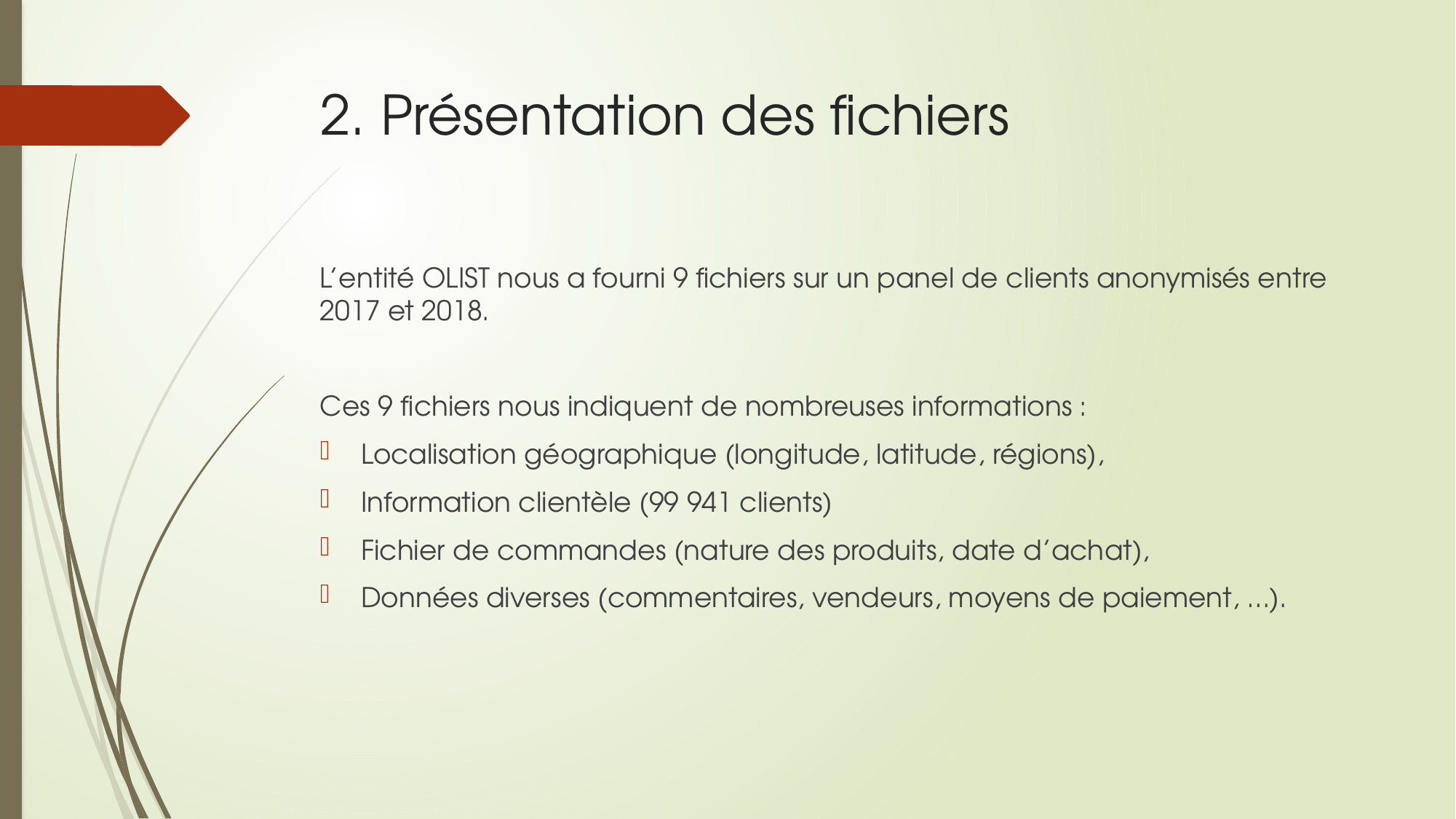

# 2. Présentation des fichiers
L’entité OLIST nous a fourni 9 fichiers sur un panel de clients anonymisés entre 2017 et 2018.

Ces 9 fichiers nous indiquent de nombreuses informations :
Localisation géographique (longitude, latitude, régions),
Information clientèle (99 941 clients)
Fichier de commandes (nature des produits, date d’achat),
Données diverses (commentaires, vendeurs, moyens de paiement, …).